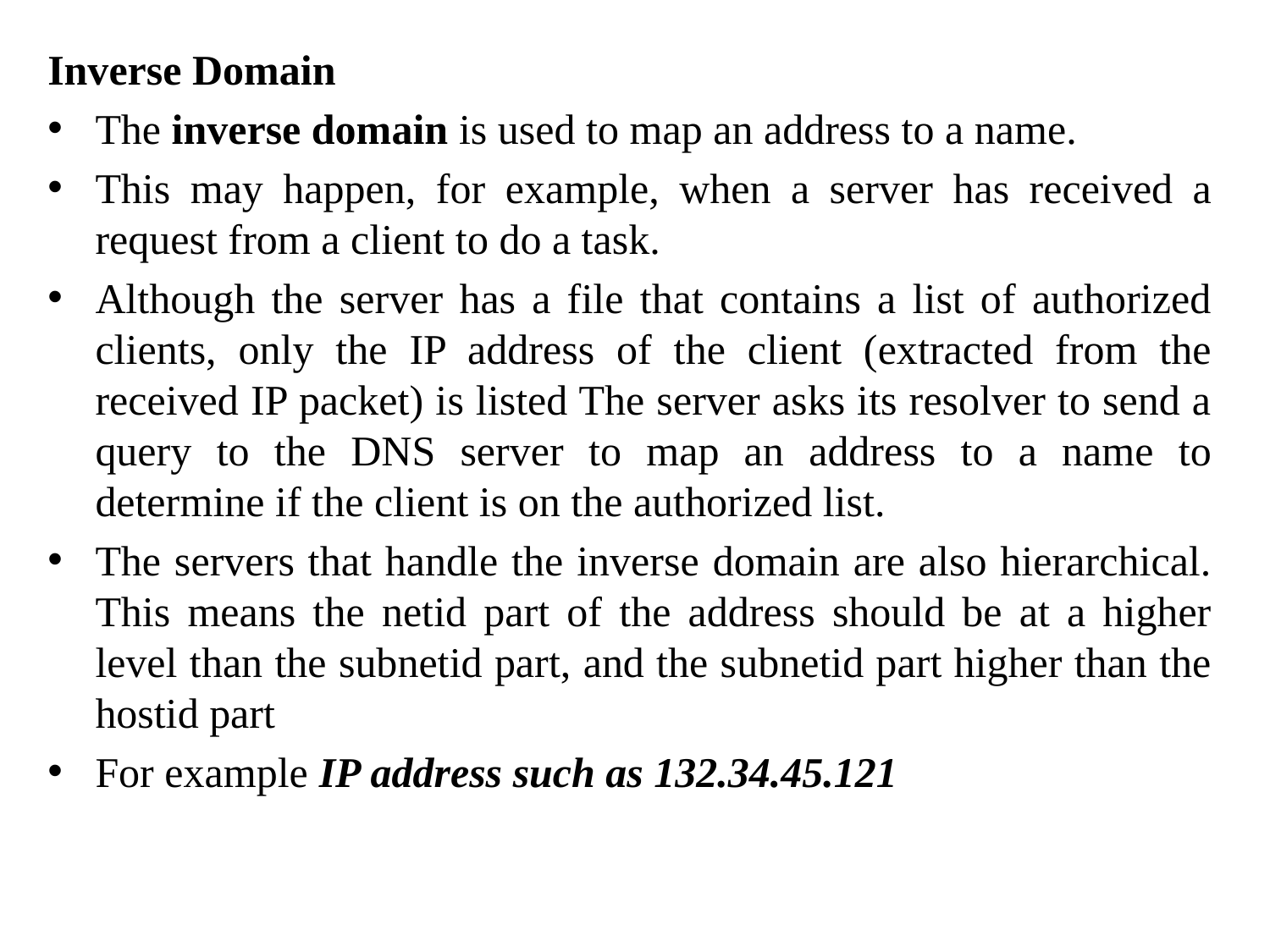

Inverse Domain
The inverse domain is used to map an address to a name.
This may happen, for example, when a server has received a request from a client to do a task.
Although the server has a file that contains a list of authorized clients, only the IP address of the client (extracted from the received IP packet) is listed The server asks its resolver to send a query to the DNS server to map an address to a name to determine if the client is on the authorized list.
The servers that handle the inverse domain are also hierarchical. This means the netid part of the address should be at a higher level than the subnetid part, and the subnetid part higher than the hostid part
For example IP address such as 132.34.45.121